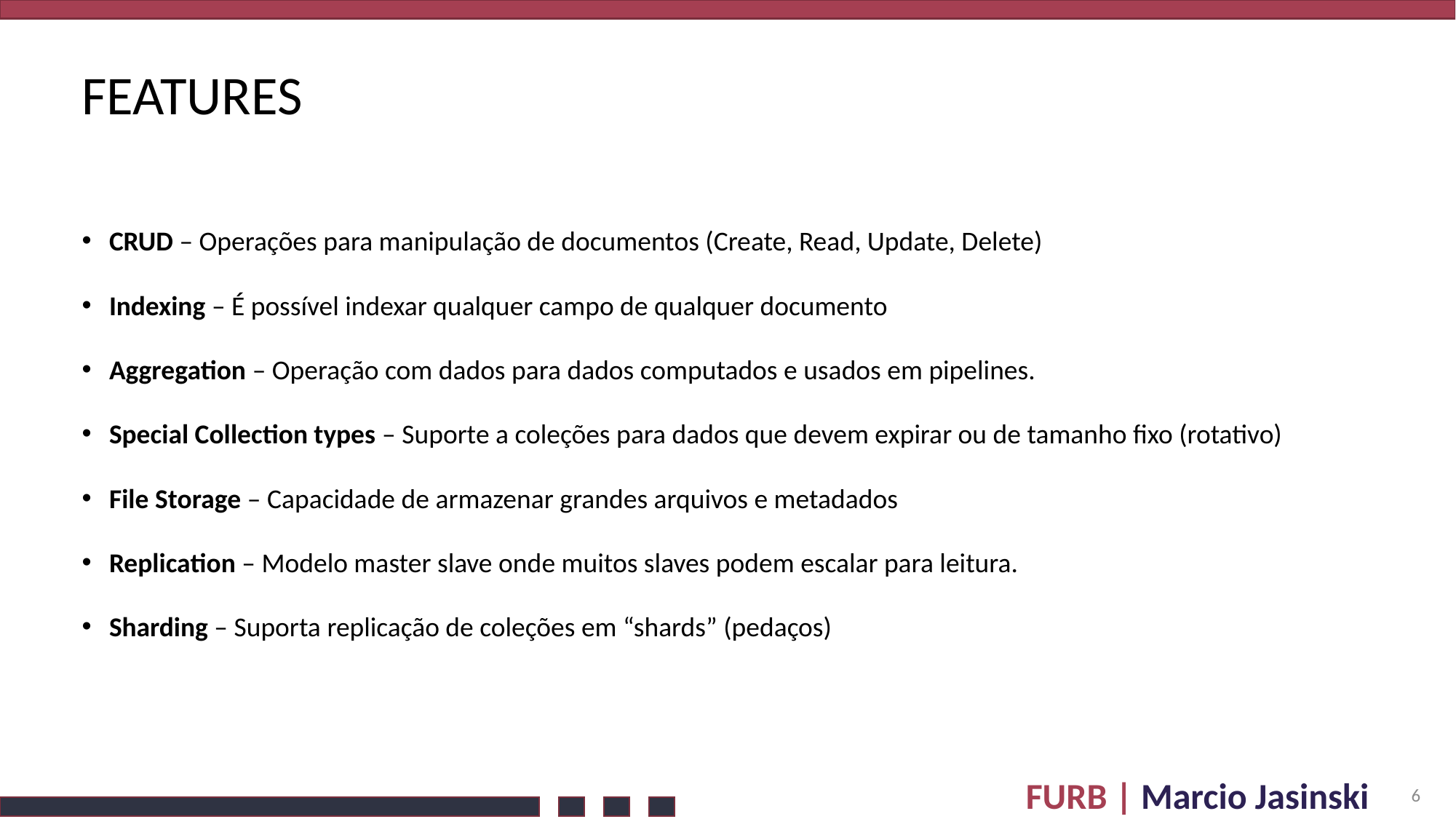

# Features
CRUD – Operações para manipulação de documentos (Create, Read, Update, Delete)
Indexing – É possível indexar qualquer campo de qualquer documento
Aggregation – Operação com dados para dados computados e usados em pipelines.
Special Collection types – Suporte a coleções para dados que devem expirar ou de tamanho fixo (rotativo)
File Storage – Capacidade de armazenar grandes arquivos e metadados
Replication – Modelo master slave onde muitos slaves podem escalar para leitura.
Sharding – Suporta replicação de coleções em “shards” (pedaços)

6